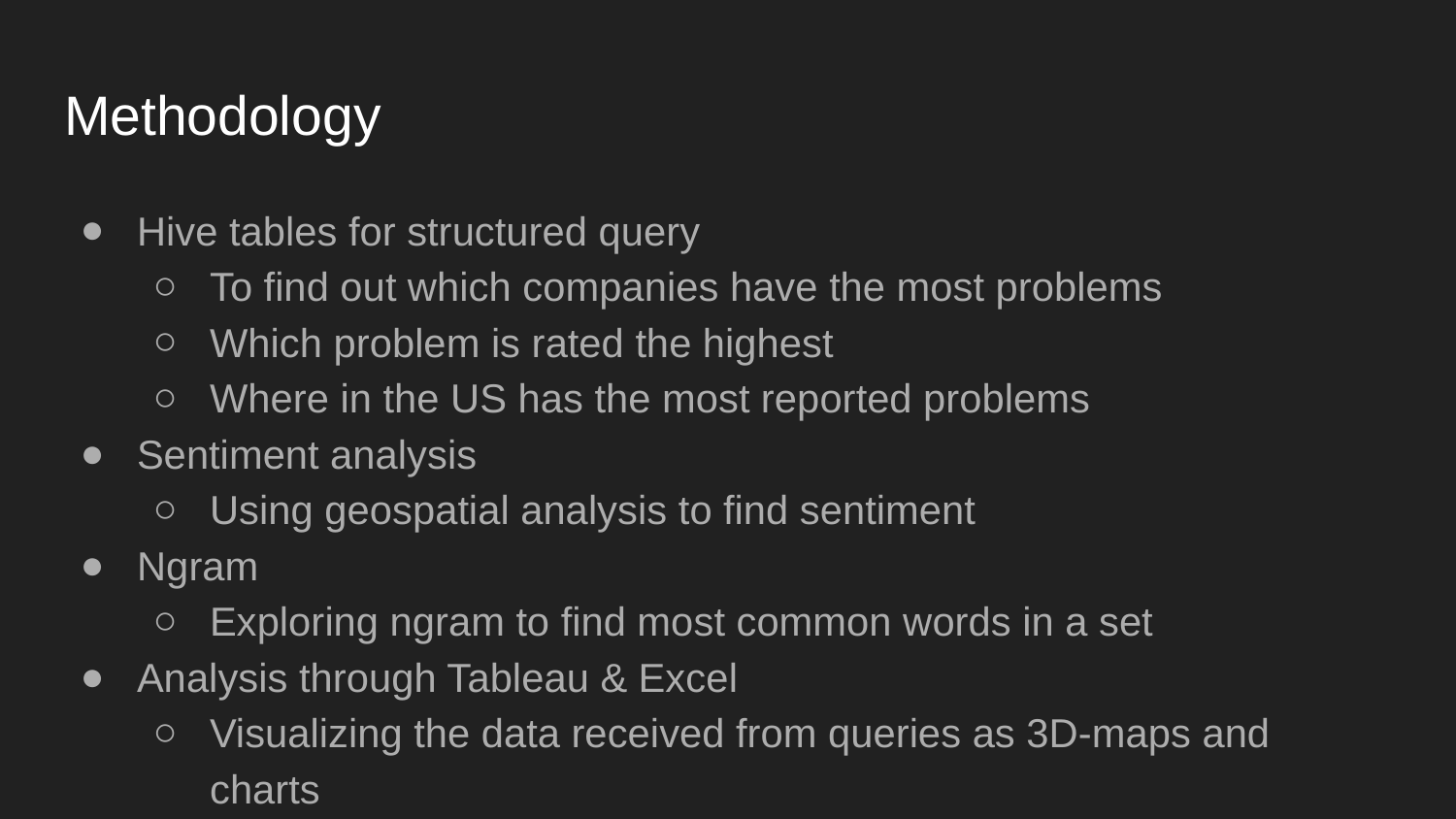

# Methodology
Hive tables for structured query
To find out which companies have the most problems
Which problem is rated the highest
Where in the US has the most reported problems
Sentiment analysis
Using geospatial analysis to find sentiment
Ngram
Exploring ngram to find most common words in a set
Analysis through Tableau & Excel
Visualizing the data received from queries as 3D-maps and charts